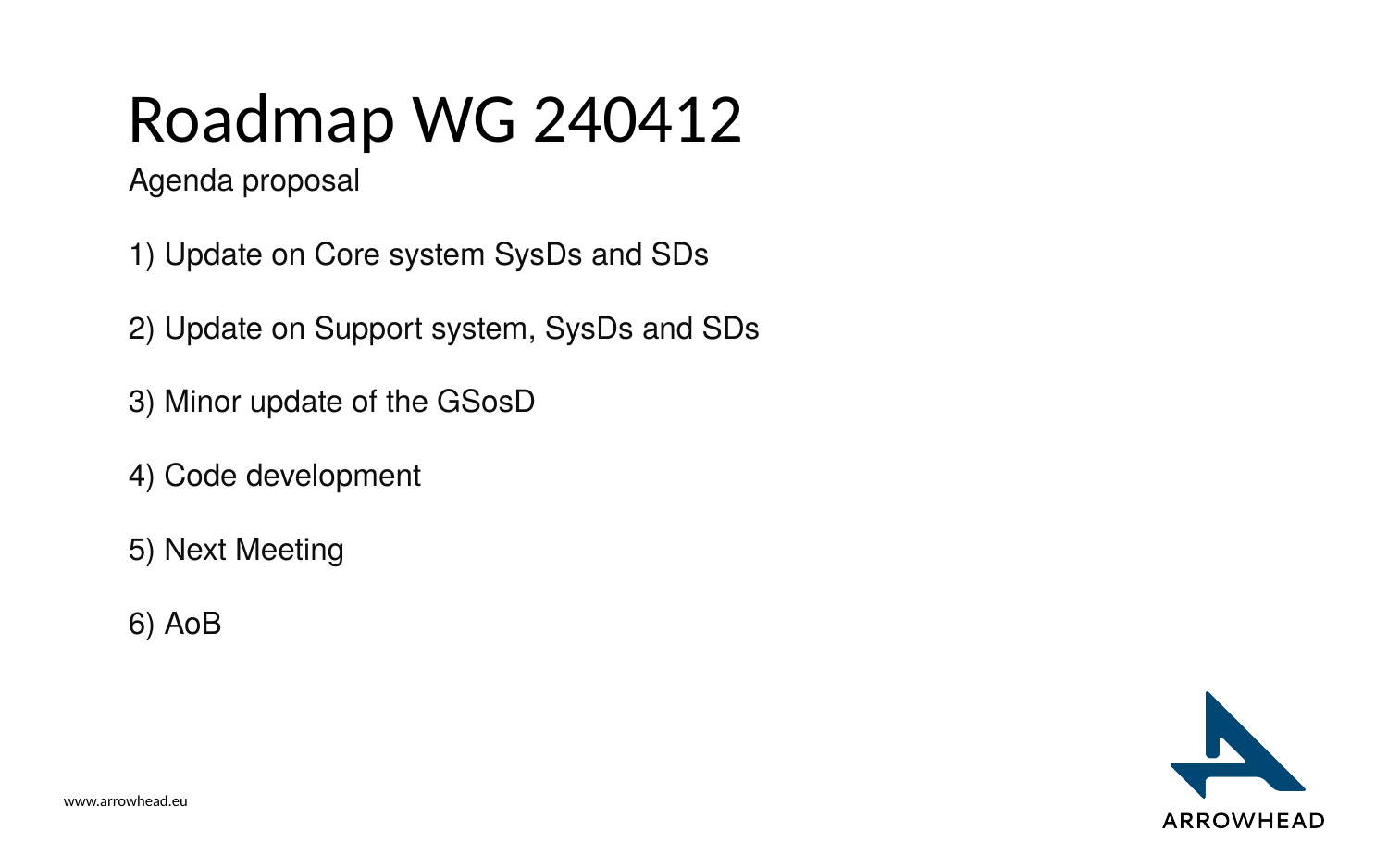

# Roadmap WG 240412
Agenda proposal

1) Update on Core system SysDs and SDs

2) Update on Support system, SysDs and SDs

3) Minor update of the GSosD

4) Code development

5) Next Meeting

6) AoB